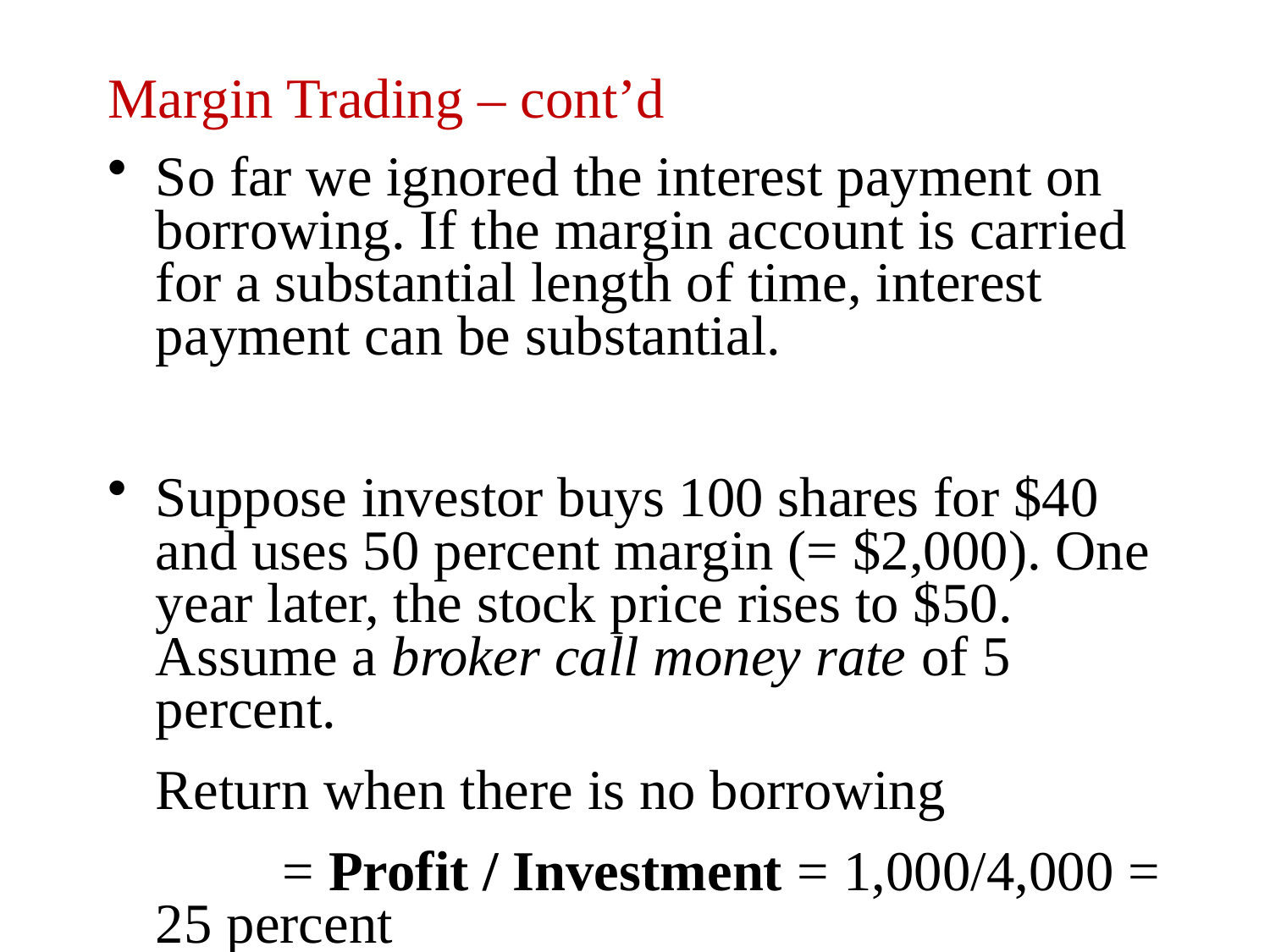

# Margin Trading – cont’d
So far we ignored the interest payment on borrowing. If the margin account is carried for a substantial length of time, interest payment can be substantial.

Suppose investor buys 100 shares for $40 and uses 50 percent margin (= $2,000). One year later, the stock price rises to $50. Assume a broker call money rate of 5 percent.
	Return when there is no borrowing
		= Profit / Investment = 1,000/4,000 = 25 percent
	Return with 50 percent borrowing
		= (1,000−0.05×2,000)/2,000 = 45 percent